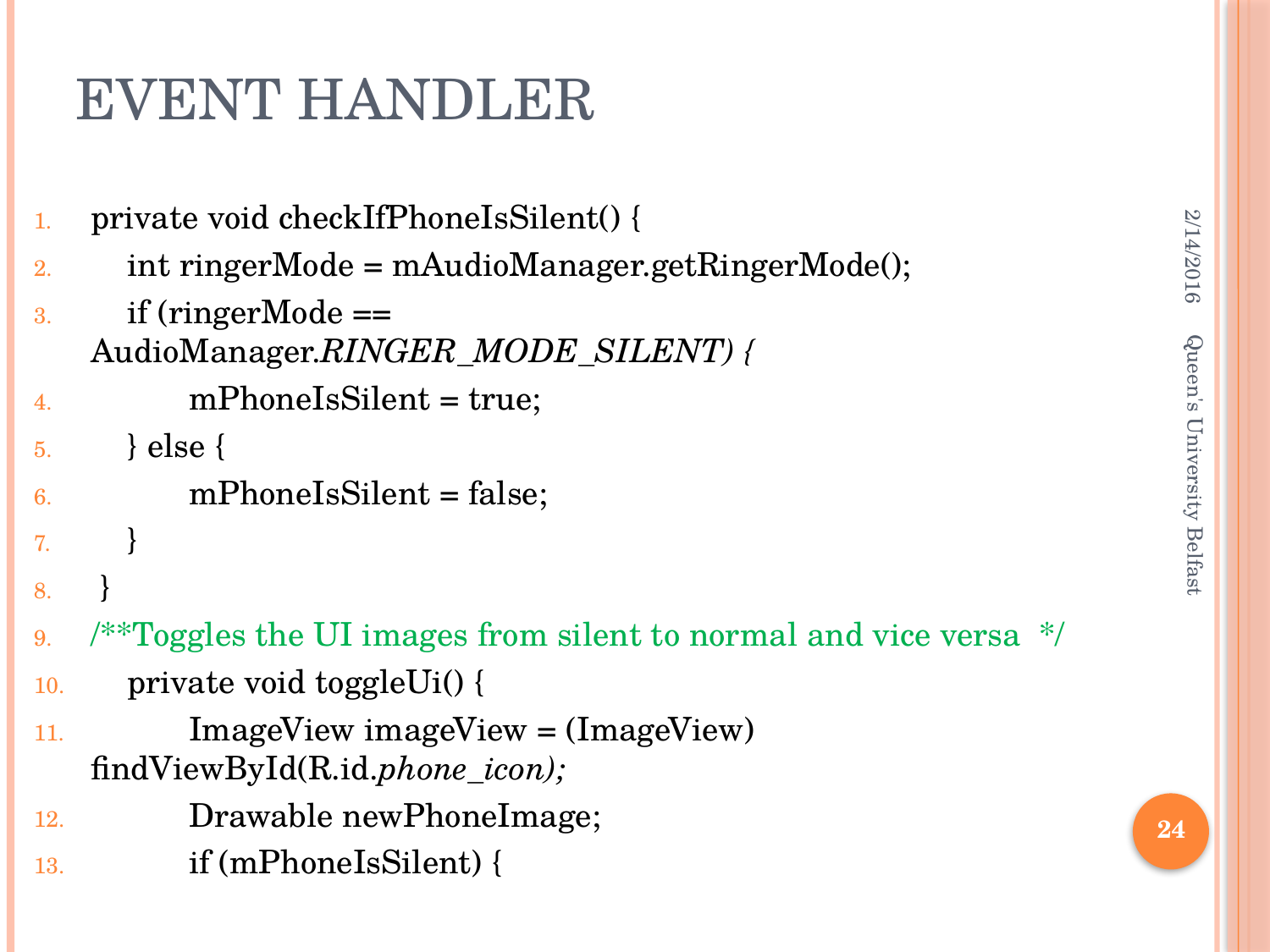

# Event handler
2/14/2016
private void checkIfPhoneIsSilent() {
    int ringerMode = mAudioManager.getRingerMode();
    if (ringerMode == 	AudioManager.RINGER_MODE_SILENT) {
    	mPhoneIsSilent = true;
    } else {
    	mPhoneIsSilent = false;
    }
 }
/**Toggles the UI images from silent to normal and vice versa  */
    private void toggleUi() {
    	ImageView imageView = (ImageView) 	findViewById(R.id.phone_icon);
    	Drawable newPhoneImage;
    	if (mPhoneIsSilent) {
Queen's University Belfast
24